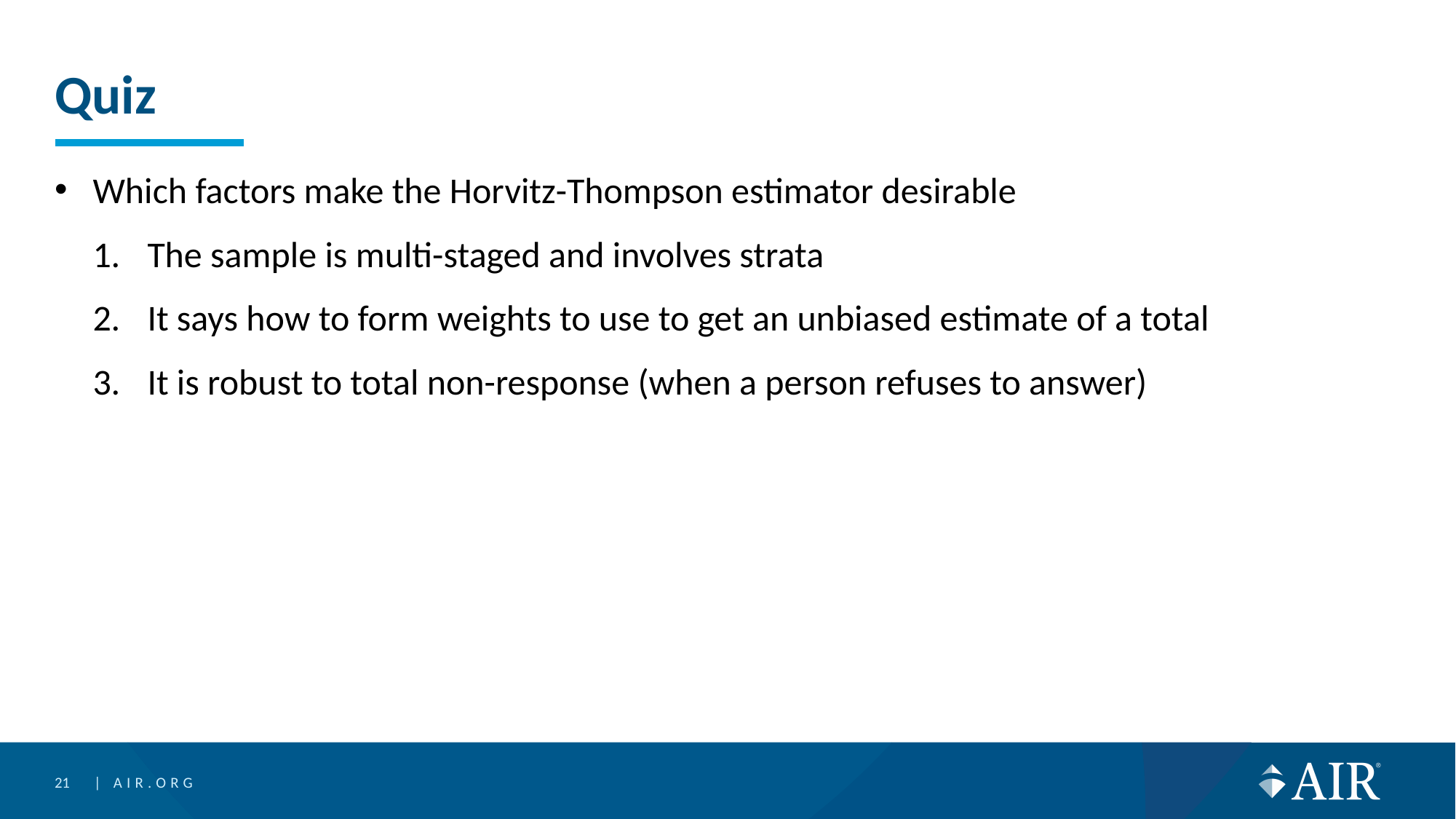

# Quiz
Which factors make the Horvitz-Thompson estimator desirable
The sample is multi-staged and involves strata
It says how to form weights to use to get an unbiased estimate of a total
It is robust to total non-response (when a person refuses to answer)

21